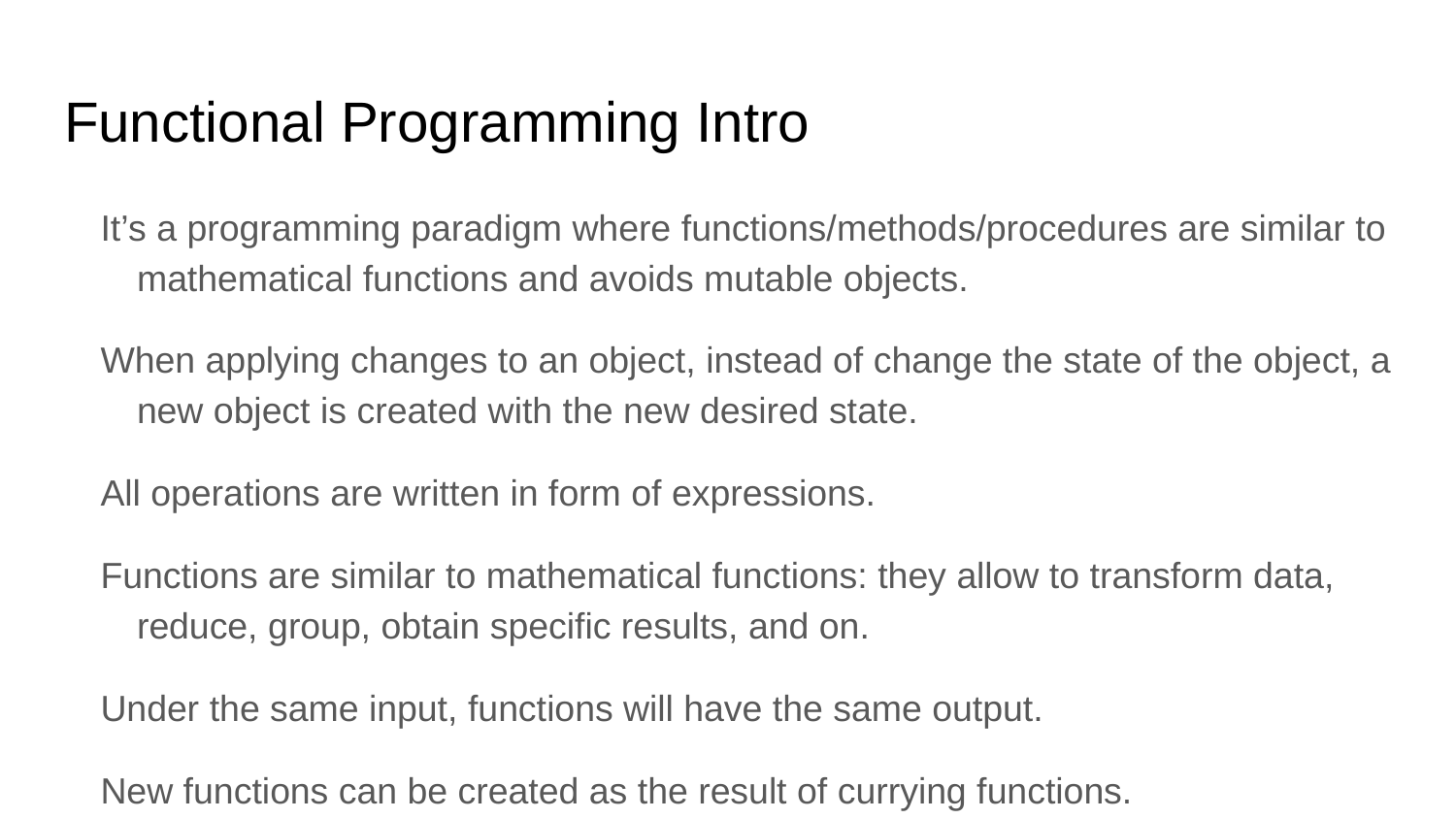

# Functional Programming Intro
It’s a programming paradigm where functions/methods/procedures are similar to mathematical functions and avoids mutable objects.
When applying changes to an object, instead of change the state of the object, a new object is created with the new desired state.
All operations are written in form of expressions.
Functions are similar to mathematical functions: they allow to transform data, reduce, group, obtain specific results, and on.
Under the same input, functions will have the same output.
New functions can be created as the result of currying functions.
Arguments to functions can be any value, including other functions.
Functional API can be found under java.util.function package.